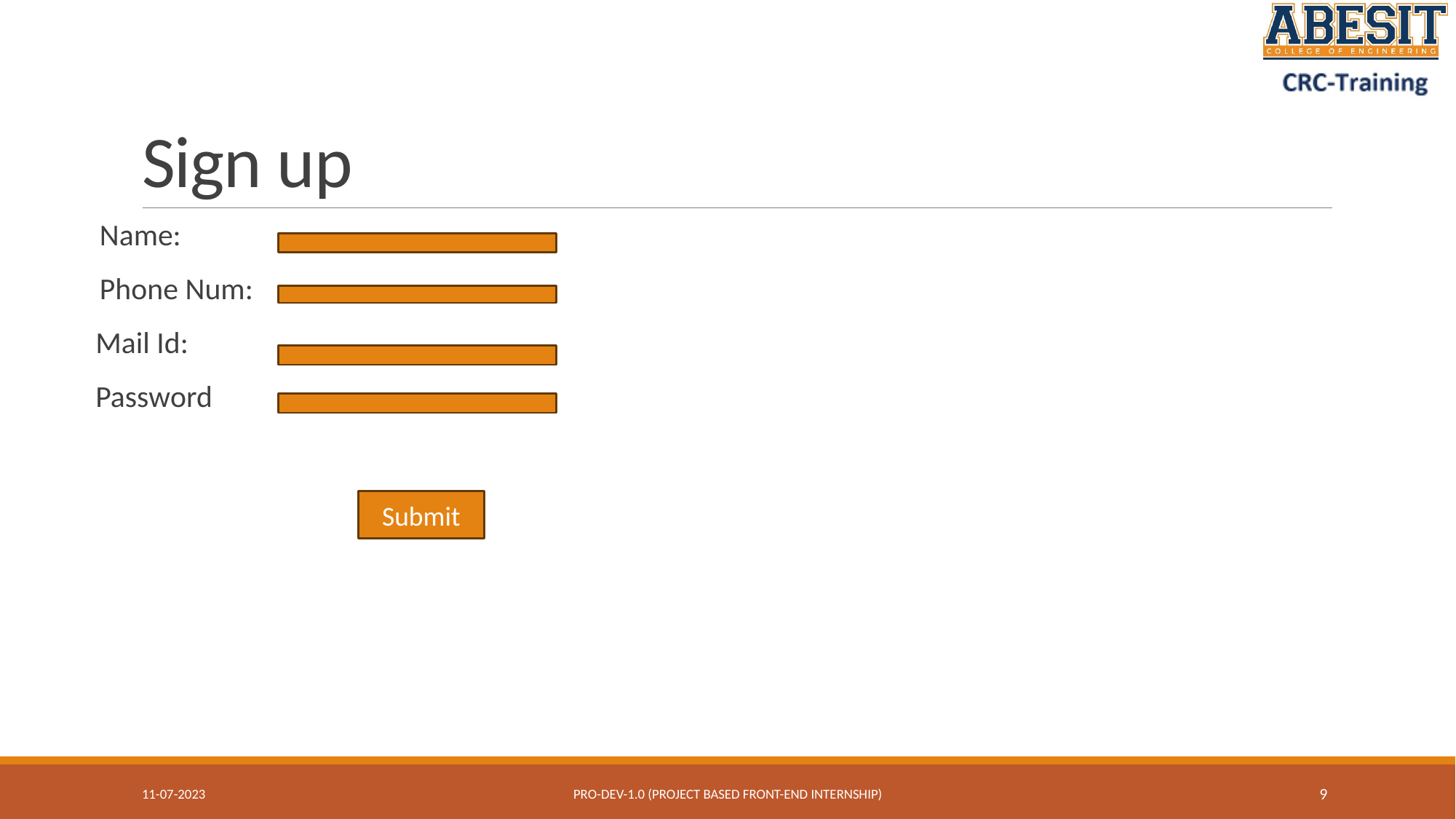

# Sign up
Name:
Phone Num:
 Mail Id:
 Password

Submit
11-07-2023
Pro-Dev-1.0 (project based front-end internship)
9